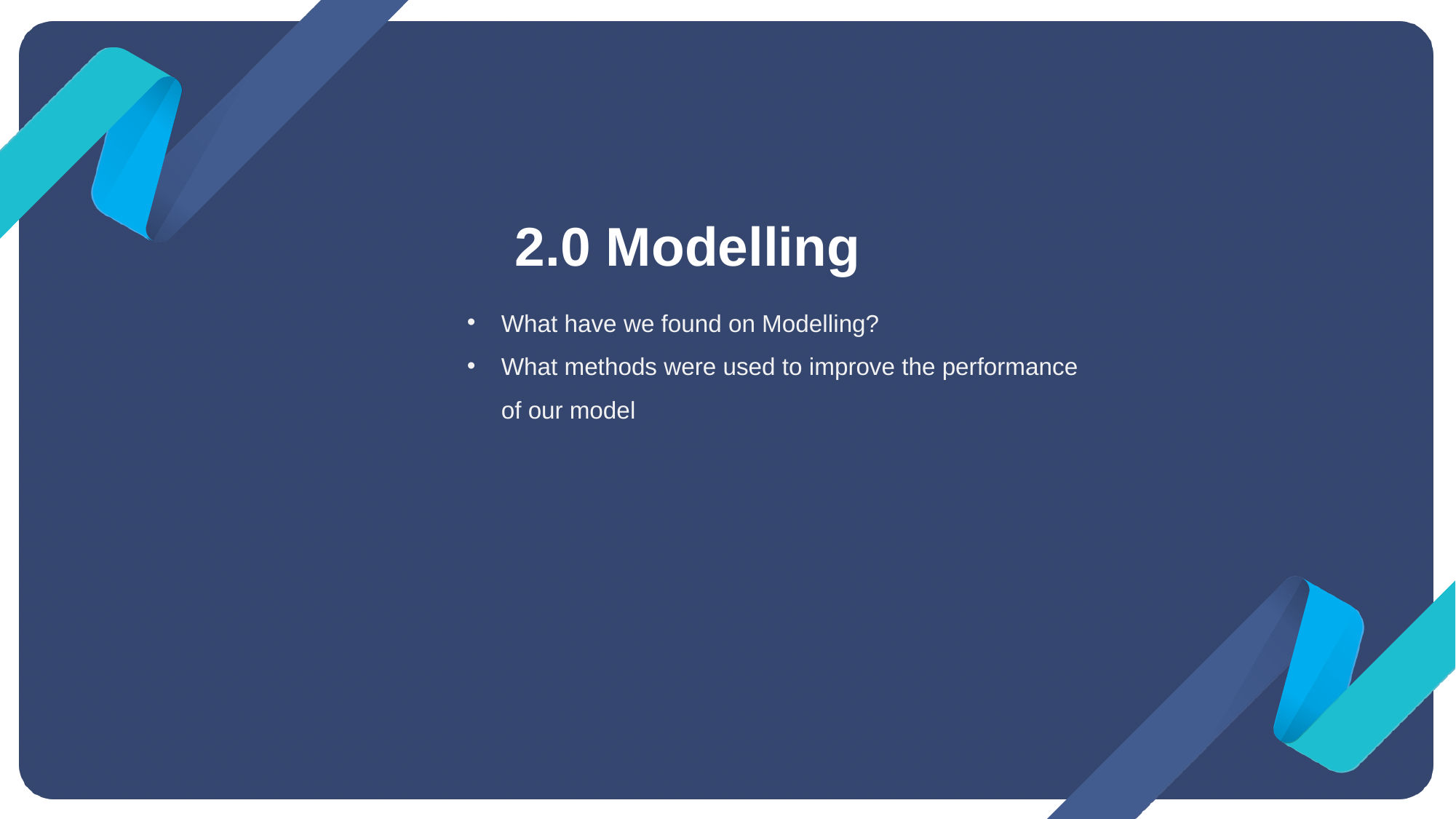

# 2.0 Modelling
What have we found on Modelling?
What methods were used to improve the performance of our model